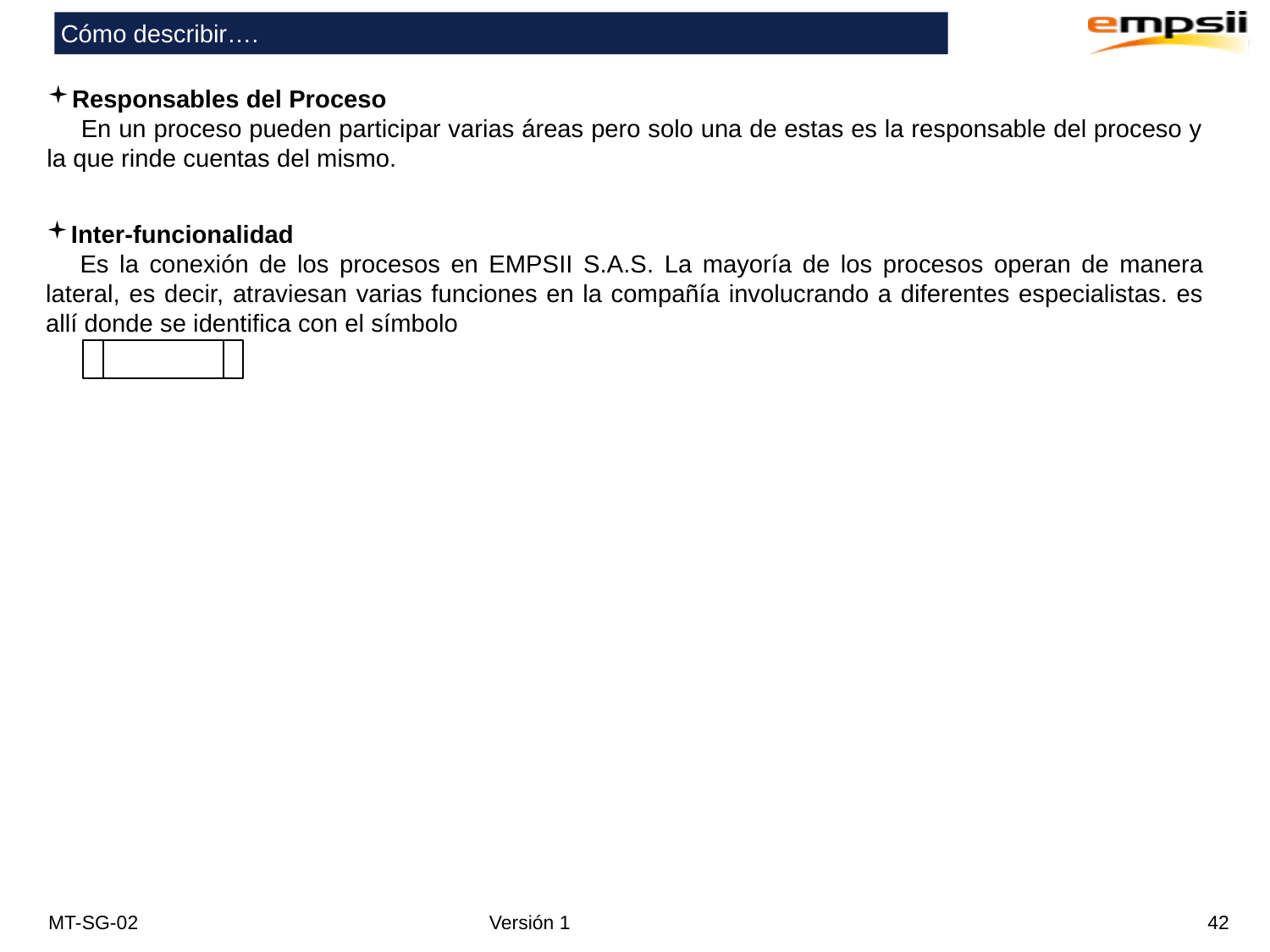

Cómo describir….
Responsables del Proceso
En un proceso pueden participar varias áreas pero solo una de estas es la responsable del proceso y la que rinde cuentas del mismo.
Inter-funcionalidad
Es la conexión de los procesos en EMPSII S.A.S. La mayoría de los procesos operan de manera lateral, es decir, atraviesan varias funciones en la compañía involucrando a diferentes especialistas. es allí donde se identifica con el símbolo

42